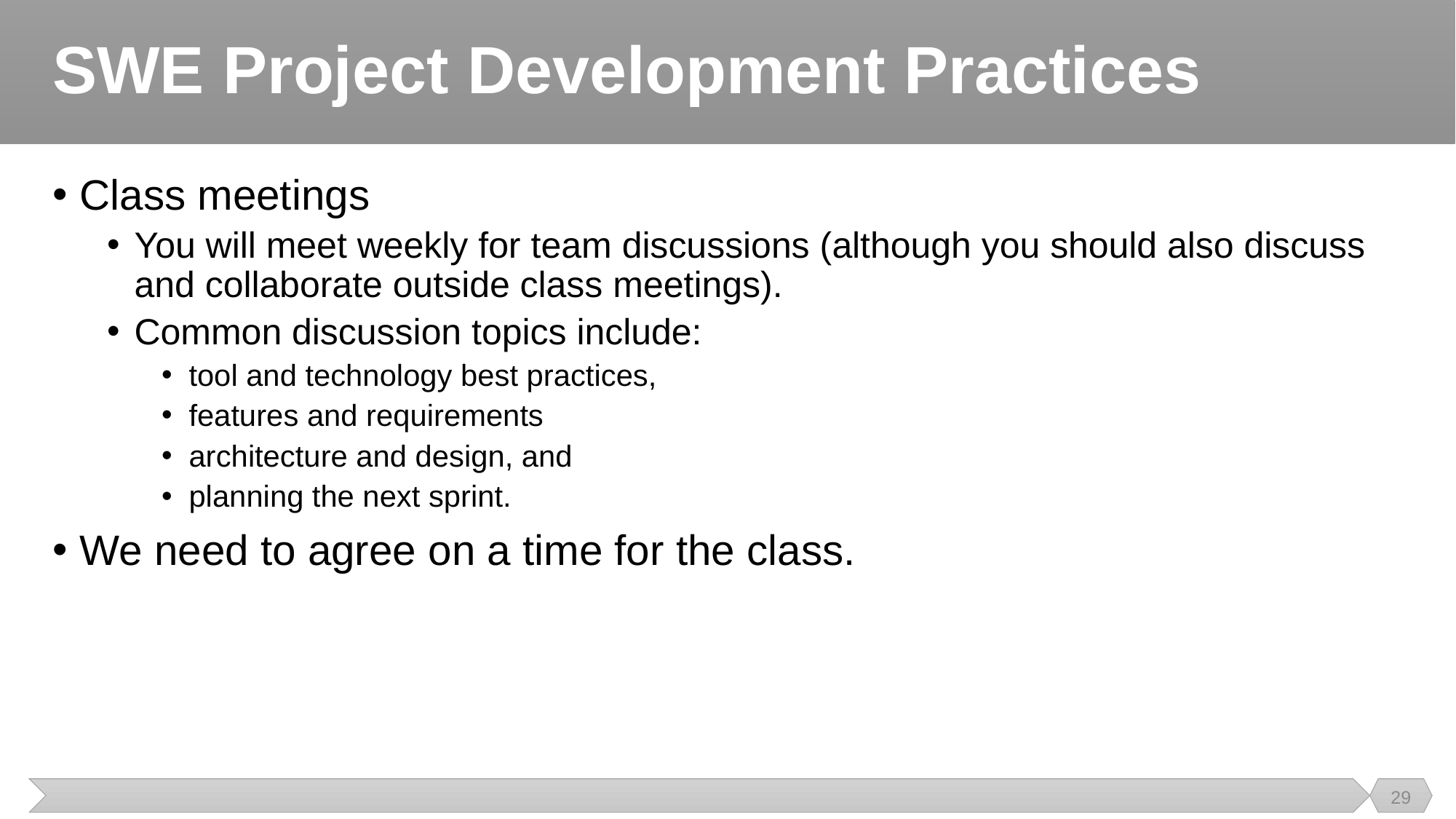

# SWE Project Development Practices
Class meetings
You will meet weekly for team discussions (although you should also discuss and collaborate outside class meetings).
Common discussion topics include:
tool and technology best practices,
features and requirements
architecture and design, and
planning the next sprint.
We need to agree on a time for the class.
29